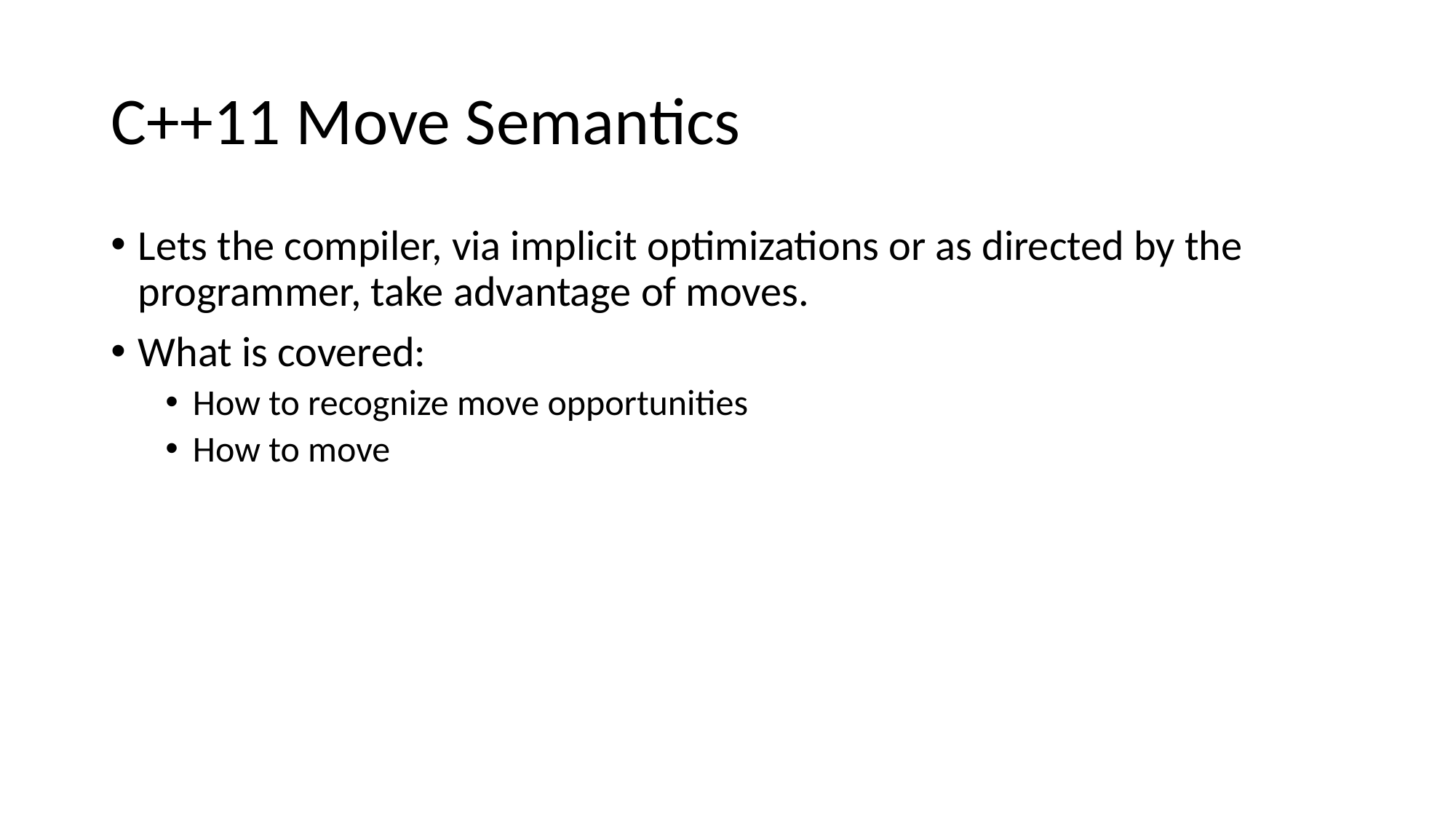

# C++11 Move Semantics
Lets the compiler, via implicit optimizations or as directed by the programmer, take advantage of moves.
What is covered:
How to recognize move opportunities
How to move